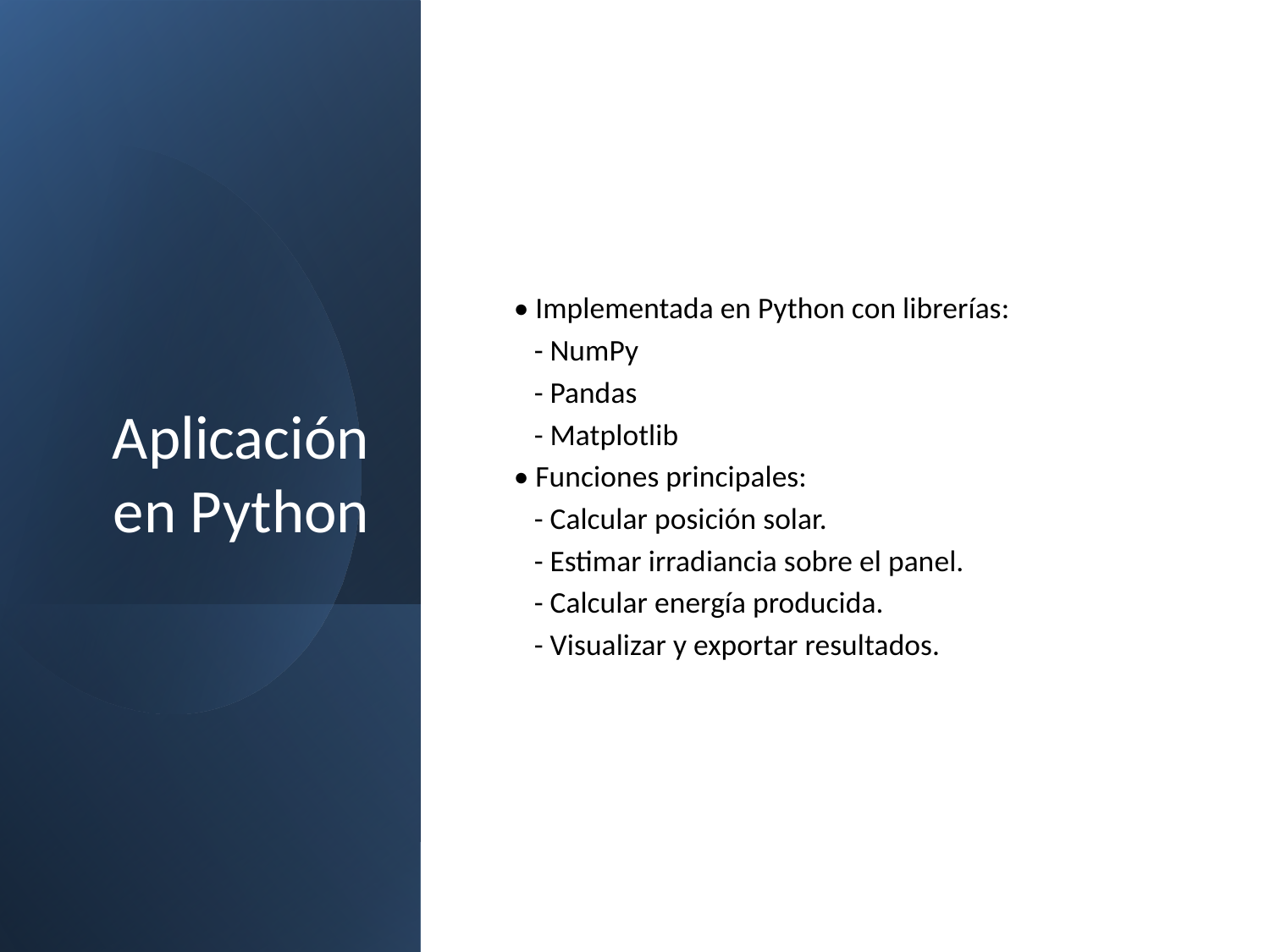

# Aplicación en Python
• Implementada en Python con librerías:
   - NumPy
   - Pandas
   - Matplotlib
• Funciones principales:
   - Calcular posición solar.
   - Estimar irradiancia sobre el panel.
   - Calcular energía producida.
   - Visualizar y exportar resultados.